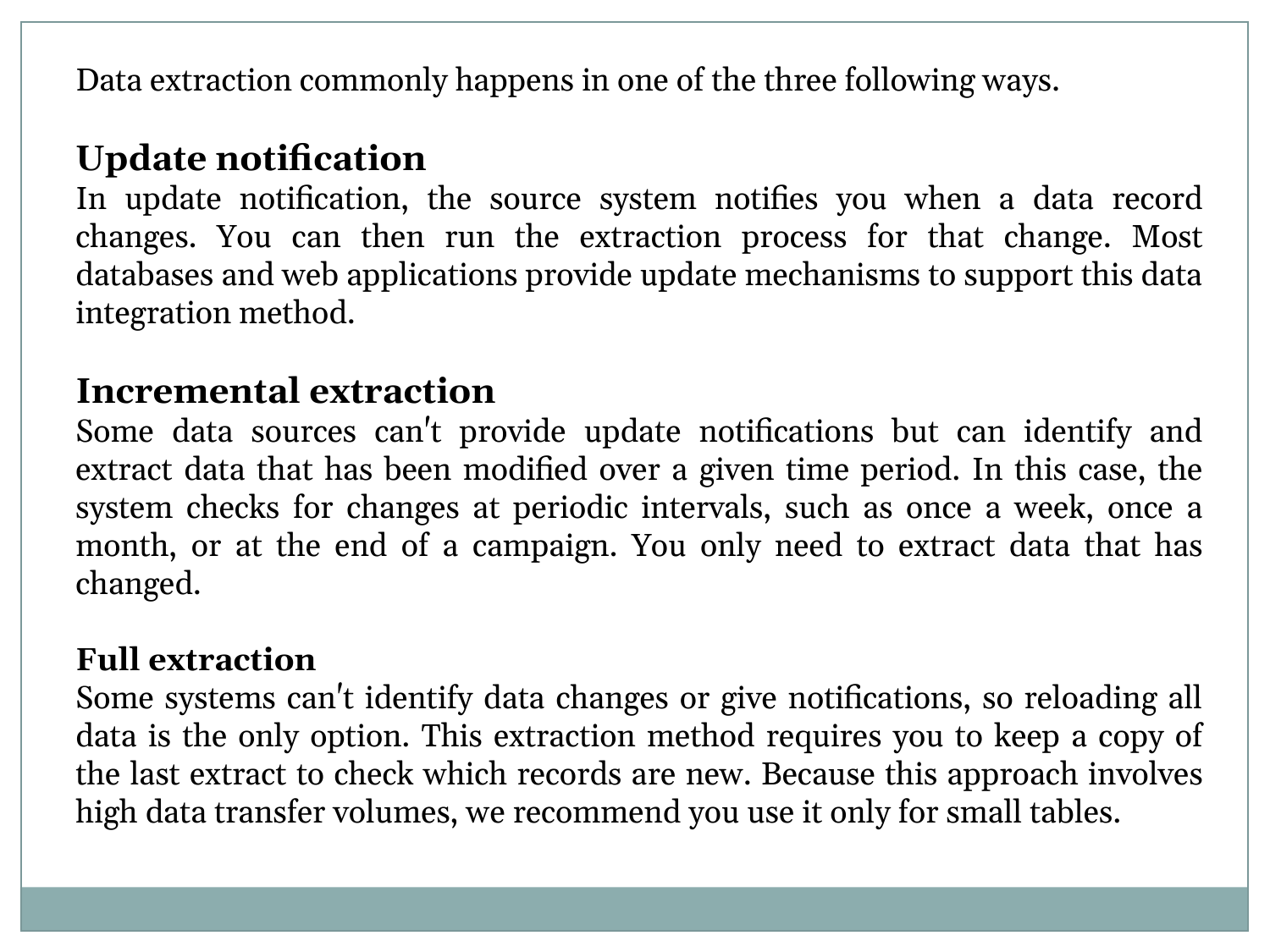

Data extraction commonly happens in one of the three following ways.

Update notification
In update notification, the source system notifies you when a data record changes. You can then run the extraction process for that change. Most databases and web applications provide update mechanisms to support this data integration method.

Incremental extraction
Some data sources can't provide update notifications but can identify and extract data that has been modified over a given time period. In this case, the system checks for changes at periodic intervals, such as once a week, once a month, or at the end of a campaign. You only need to extract data that has changed.

Full extraction
Some systems can't identify data changes or give notifications, so reloading all data is the only option. This extraction method requires you to keep a copy of the last extract to check which records are new. Because this approach involves high data transfer volumes, we recommend you use it only for small tables.